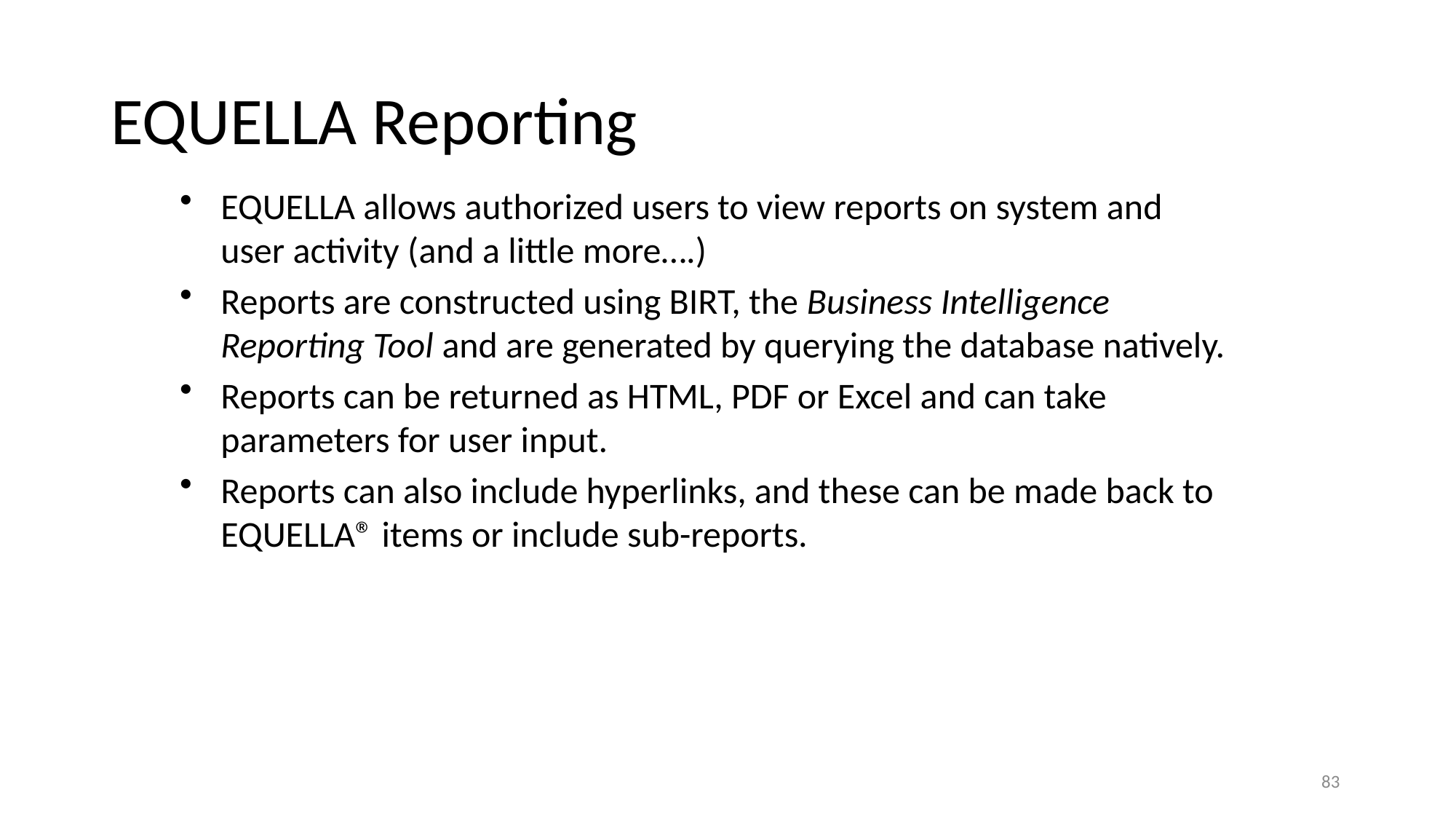

# EQUELLA Reporting
EQUELLA allows authorized users to view reports on system and user activity (and a little more….)
Reports are constructed using BIRT, the Business Intelligence Reporting Tool and are generated by querying the database natively.
Reports can be returned as HTML, PDF or Excel and can take parameters for user input.
Reports can also include hyperlinks, and these can be made back to EQUELLA® items or include sub-reports.

83